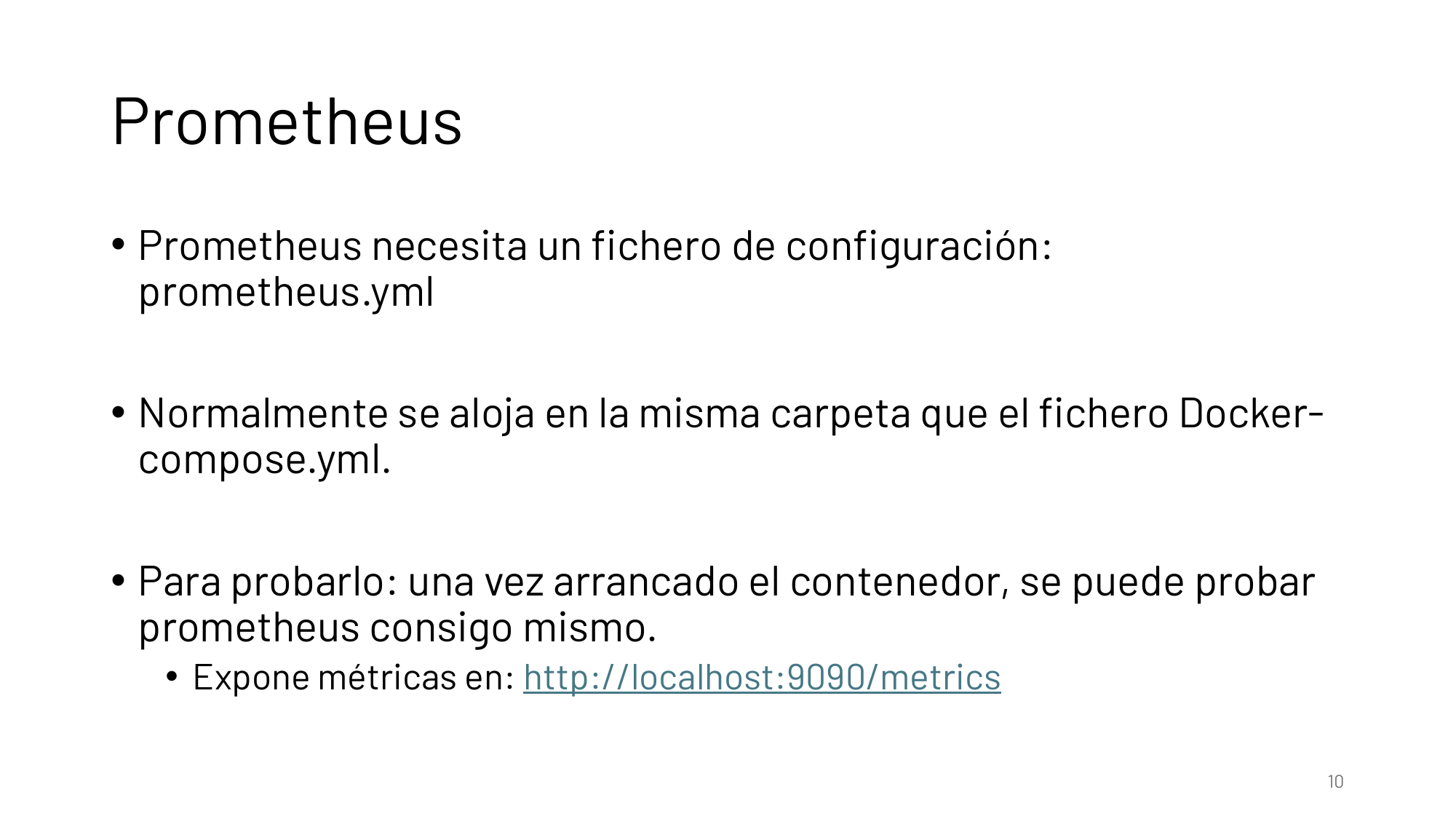

# Prometheus
Prometheus necesita un fichero de configuración: prometheus.yml

Normalmente se aloja en la misma carpeta que el fichero Docker-compose.yml.

Para probarlo: una vez arrancado el contenedor, se puede probar prometheus consigo mismo.
Expone métricas en: http://localhost:9090/metrics

10